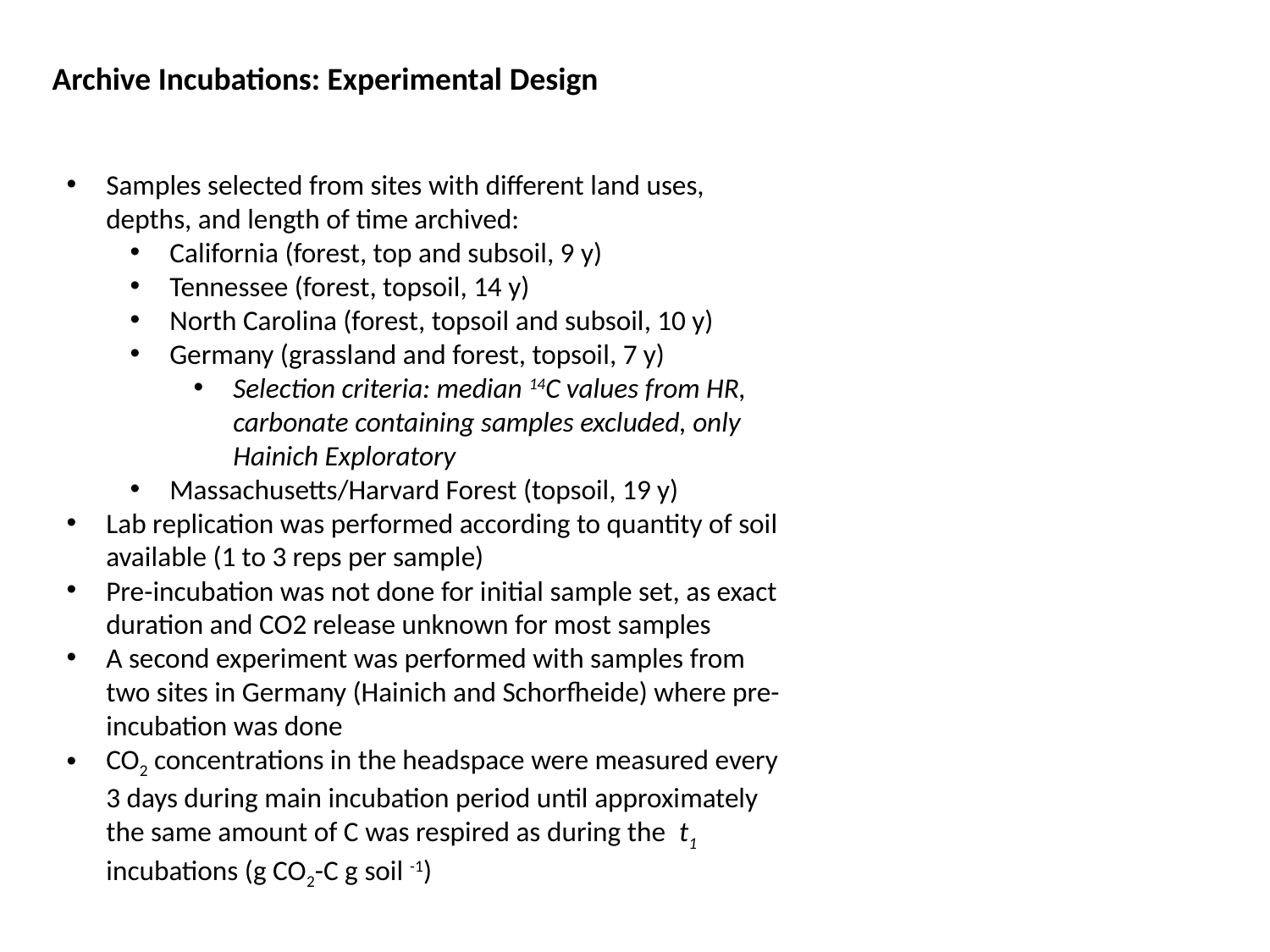

Archive Incubations: Experimental Design
Samples selected from sites with different land uses, depths, and length of time archived:
California (forest, top and subsoil, 9 y)
Tennessee (forest, topsoil, 14 y)
North Carolina (forest, topsoil and subsoil, 10 y)
Germany (grassland and forest, topsoil, 7 y)
Selection criteria: median 14C values from HR, carbonate containing samples excluded, only Hainich Exploratory
Massachusetts/Harvard Forest (topsoil, 19 y)
Lab replication was performed according to quantity of soil available (1 to 3 reps per sample)
Pre-incubation was not done for initial sample set, as exact duration and CO2 release unknown for most samples
A second experiment was performed with samples from two sites in Germany (Hainich and Schorfheide) where pre-incubation was done
CO2 concentrations in the headspace were measured every 3 days during main incubation period until approximately the same amount of C was respired as during the  t1 incubations (g CO2-C g soil -1)